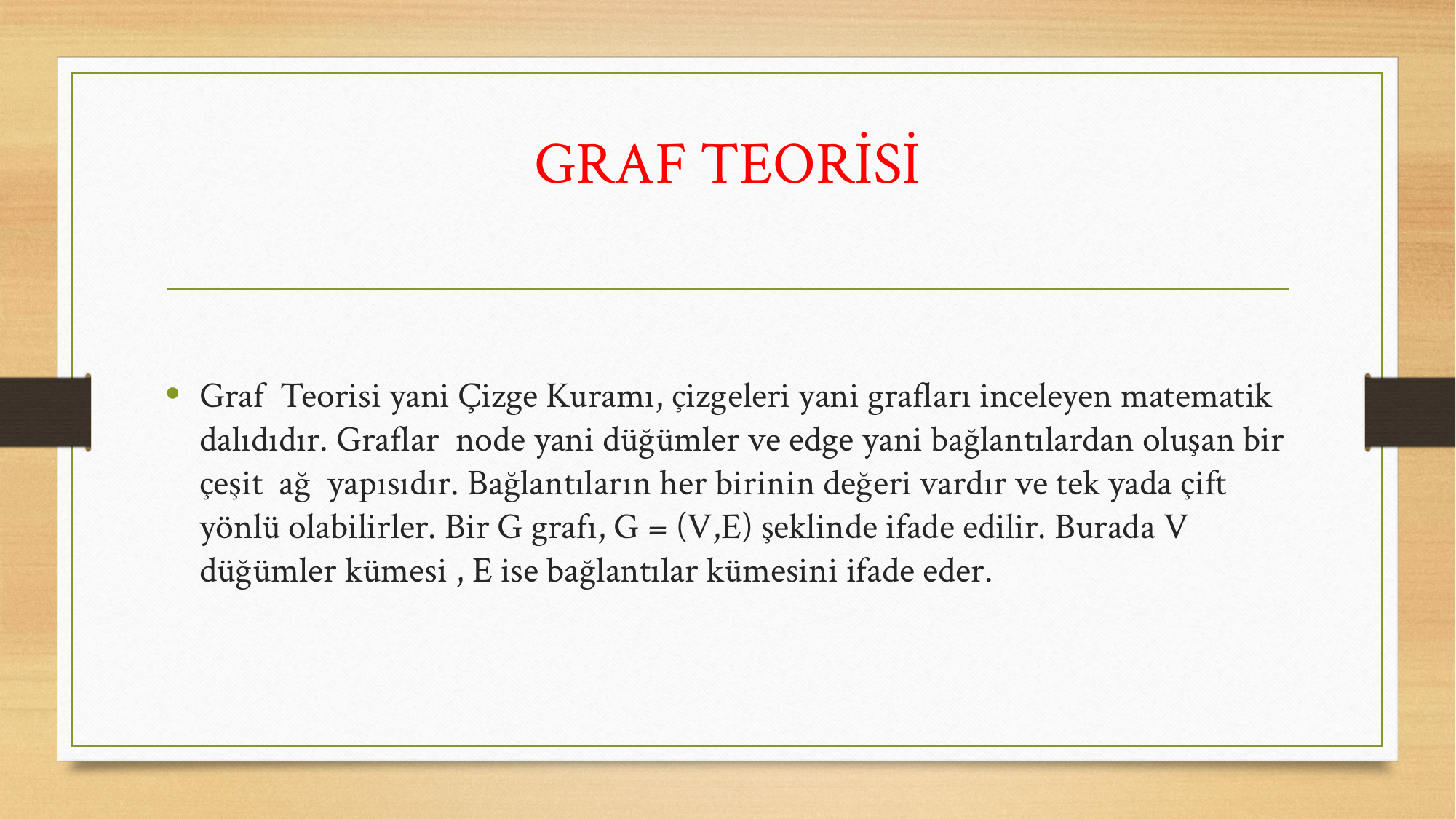

# GRAF TEORİSİ

Graf  Teorisi yani Çizge Kuramı, çizgeleri yani grafları inceleyen matematik dalıdıdır. Graflar  node yani düğümler ve edge yani bağlantılardan oluşan bir çeşit  ağ  yapısıdır. Bağlantıların her birinin değeri vardır ve tek yada çift yönlü olabilirler. Bir G grafı, G = (V,E) şeklinde ifade edilir. Burada V düğümler kümesi , E ise bağlantılar kümesini ifade eder.